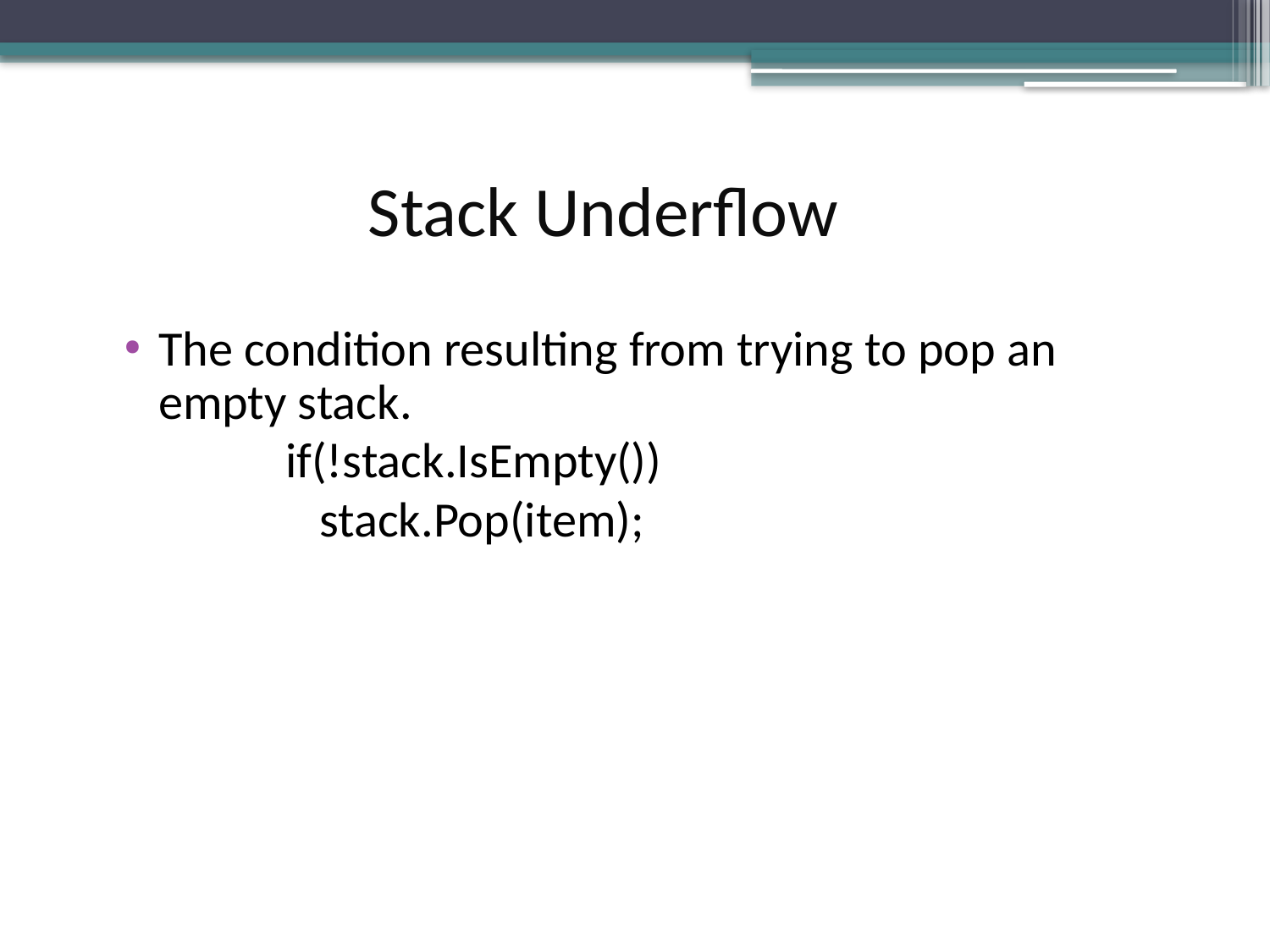

Stack Underflow
The condition resulting from trying to pop an empty stack.
		if(!stack.IsEmpty())
		   stack.Pop(item);